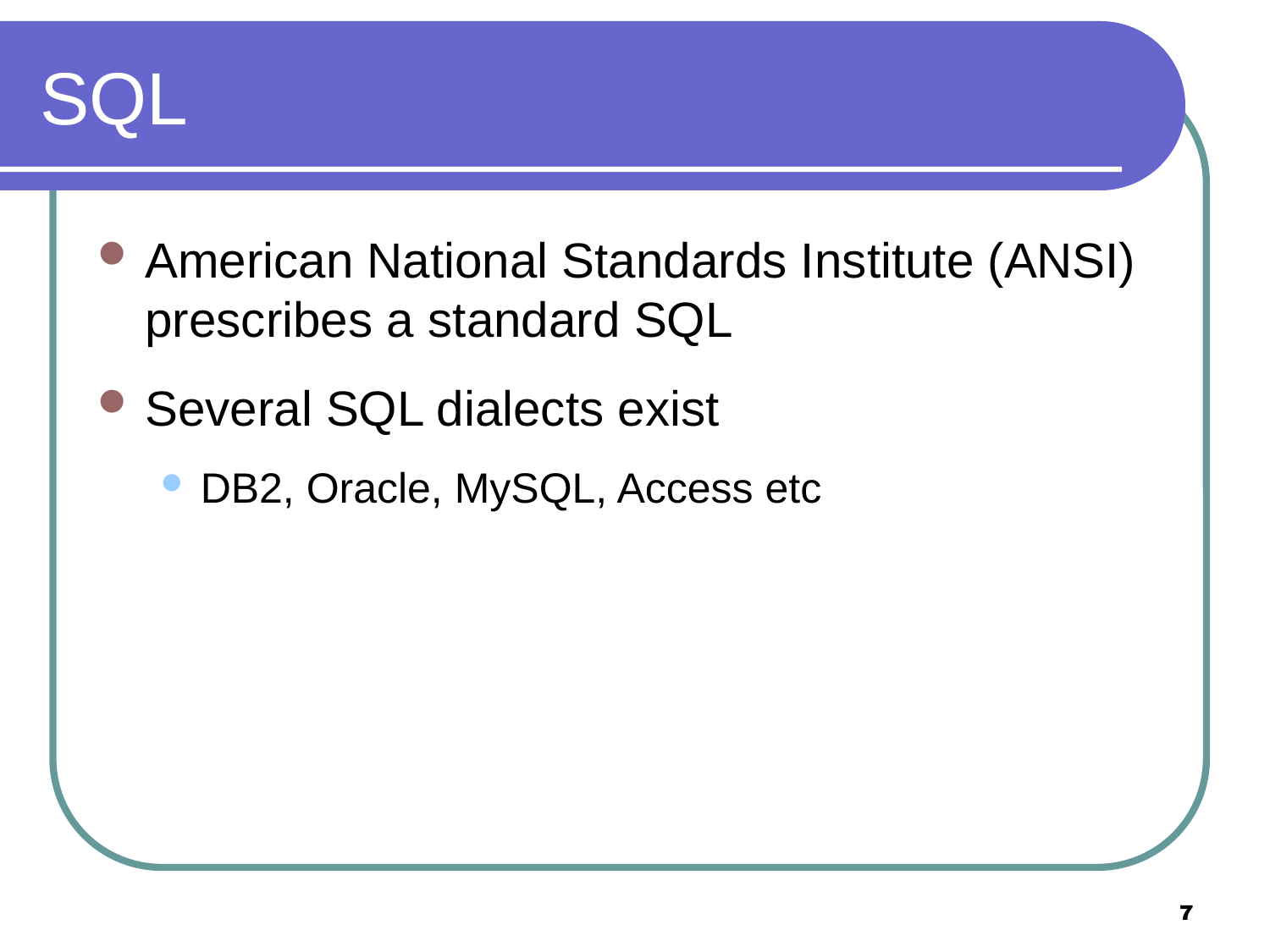

# SQL
American National Standards Institute (ANSI) prescribes a standard SQL
Several SQL dialects exist
DB2, Oracle, MySQL, Access etc
7